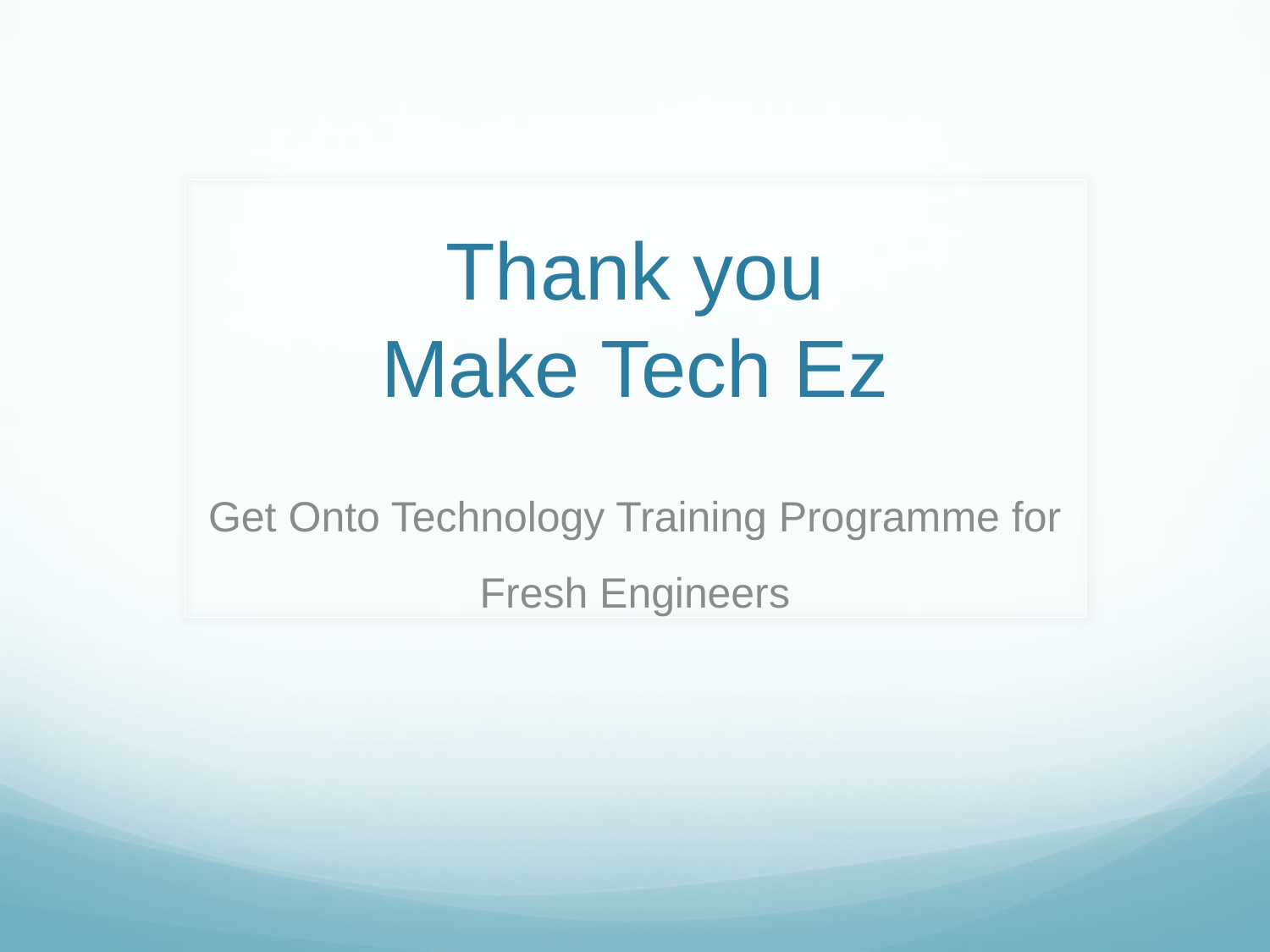

# Thank you Make Tech Ez
Get Onto Technology Training Programme for Fresh Engineers